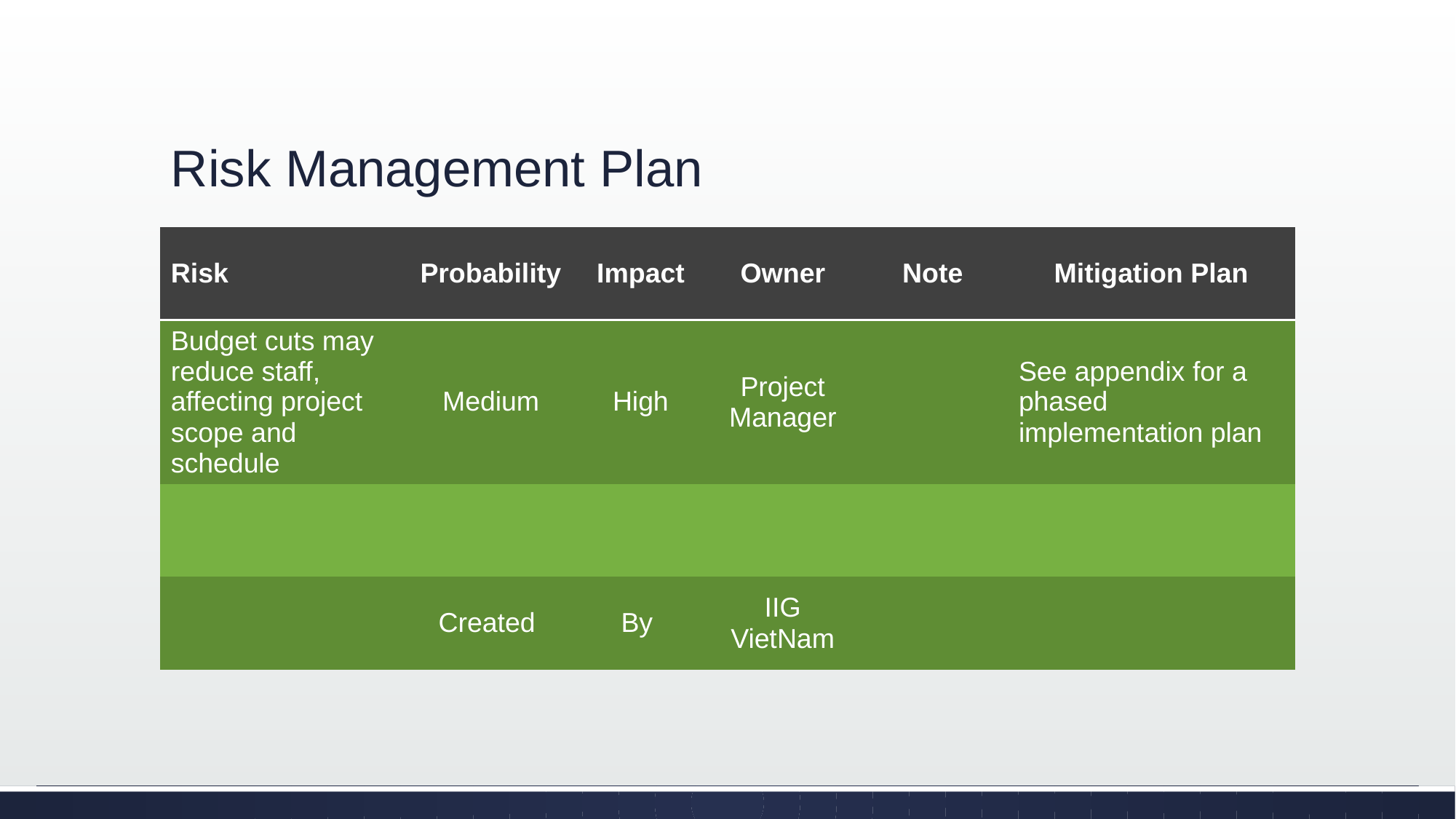

# Risk Management Plan
| Risk | Probability | Impact | Owner | Note | Mitigation Plan |
| --- | --- | --- | --- | --- | --- |
| Budget cuts may reduce staff, affecting project scope and schedule | Medium | High | Project Manager |  | See appendix for a phased implementation plan |
|  |  |  |  |  |  |
|  | Created | By | IIG VietNam |  |  |